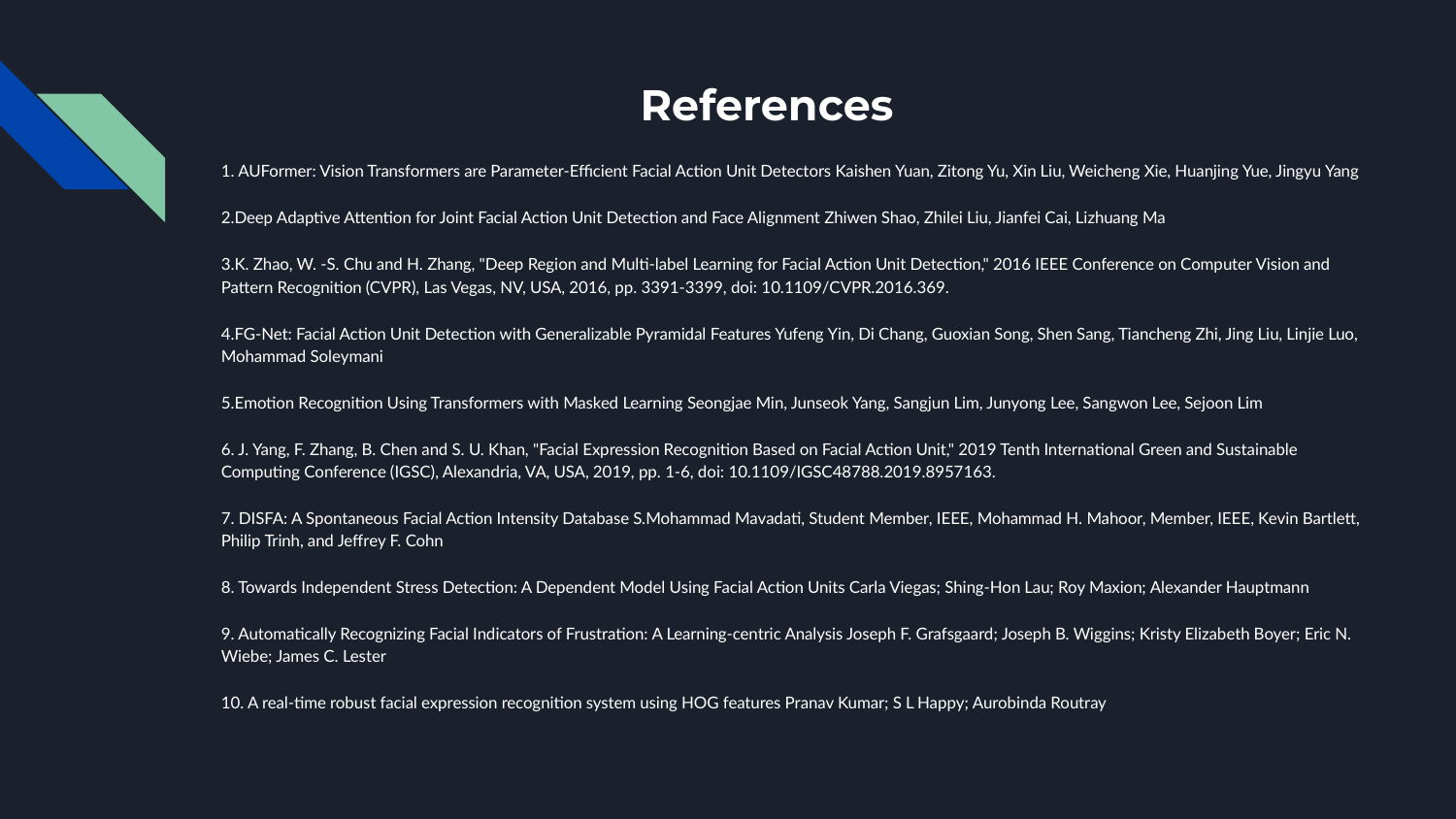

# References
1. AUFormer: Vision Transformers are Parameter-Efficient Facial Action Unit Detectors Kaishen Yuan, Zitong Yu, Xin Liu, Weicheng Xie, Huanjing Yue, Jingyu Yang
2.Deep Adaptive Attention for Joint Facial Action Unit Detection and Face Alignment Zhiwen Shao, Zhilei Liu, Jianfei Cai, Lizhuang Ma
3.K. Zhao, W. -S. Chu and H. Zhang, "Deep Region and Multi-label Learning for Facial Action Unit Detection," 2016 IEEE Conference on Computer Vision and Pattern Recognition (CVPR), Las Vegas, NV, USA, 2016, pp. 3391-3399, doi: 10.1109/CVPR.2016.369.
4.FG-Net: Facial Action Unit Detection with Generalizable Pyramidal Features Yufeng Yin, Di Chang, Guoxian Song, Shen Sang, Tiancheng Zhi, Jing Liu, Linjie Luo, Mohammad Soleymani
5.Emotion Recognition Using Transformers with Masked Learning Seongjae Min, Junseok Yang, Sangjun Lim, Junyong Lee, Sangwon Lee, Sejoon Lim
6. J. Yang, F. Zhang, B. Chen and S. U. Khan, "Facial Expression Recognition Based on Facial Action Unit," 2019 Tenth International Green and Sustainable Computing Conference (IGSC), Alexandria, VA, USA, 2019, pp. 1-6, doi: 10.1109/IGSC48788.2019.8957163.
7. DISFA: A Spontaneous Facial Action Intensity Database S.Mohammad Mavadati, Student Member, IEEE, Mohammad H. Mahoor, Member, IEEE, Kevin Bartlett, Philip Trinh, and Jeffrey F. Cohn
8. Towards Independent Stress Detection: A Dependent Model Using Facial Action Units Carla Viegas; Shing-Hon Lau; Roy Maxion; Alexander Hauptmann
9. Automatically Recognizing Facial Indicators of Frustration: A Learning-centric Analysis Joseph F. Grafsgaard; Joseph B. Wiggins; Kristy Elizabeth Boyer; Eric N. Wiebe; James C. Lester
10. A real-time robust facial expression recognition system using HOG features Pranav Kumar; S L Happy; Aurobinda Routray